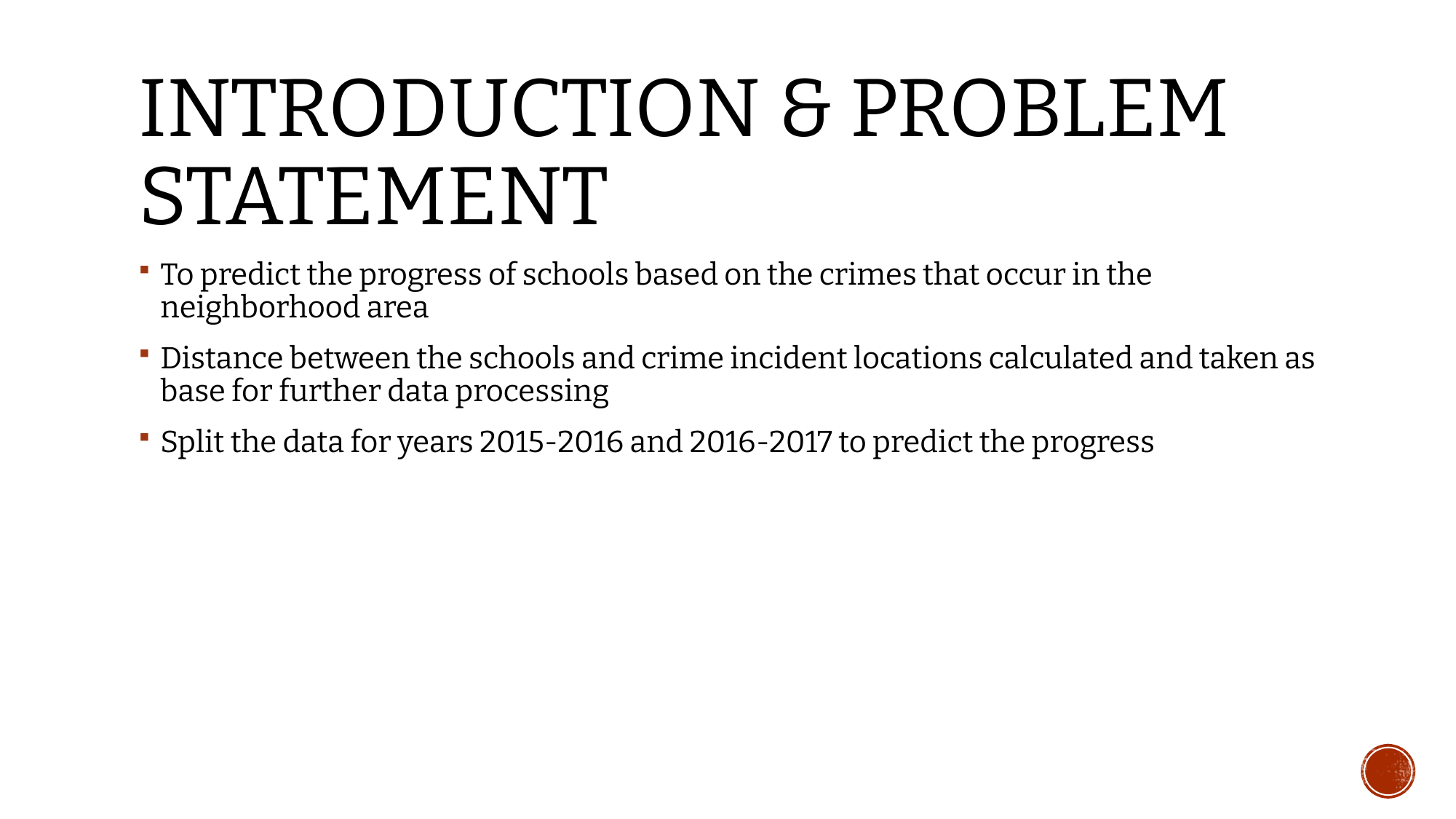

# Introduction & Problem statement
To predict the progress of schools based on the crimes that occur in the neighborhood area
Distance between the schools and crime incident locations calculated and taken as base for further data processing
Split the data for years 2015-2016 and 2016-2017 to predict the progress